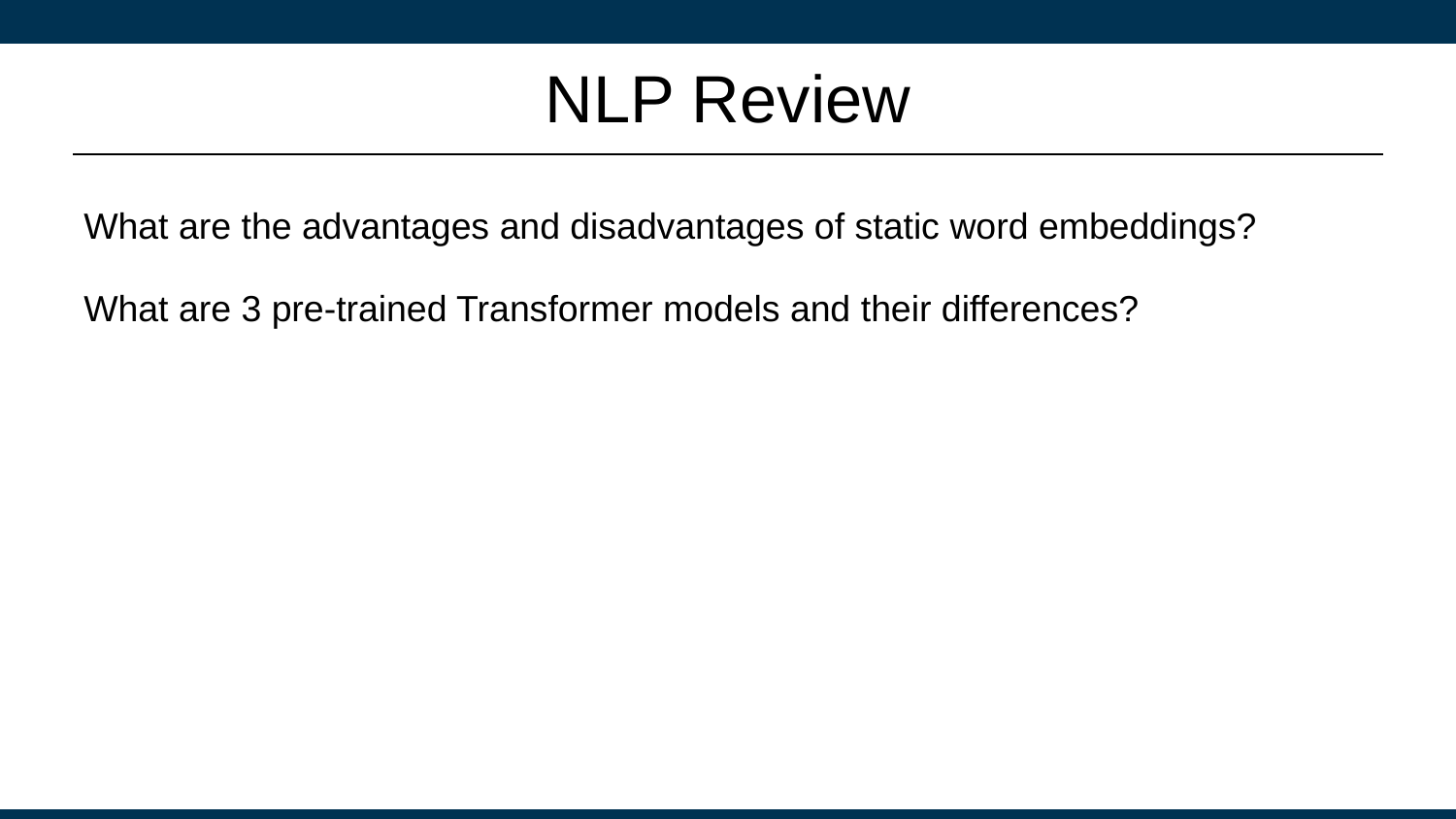

# NLP Review
What are the advantages and disadvantages of static word embeddings?
What are 3 pre-trained Transformer models and their differences?